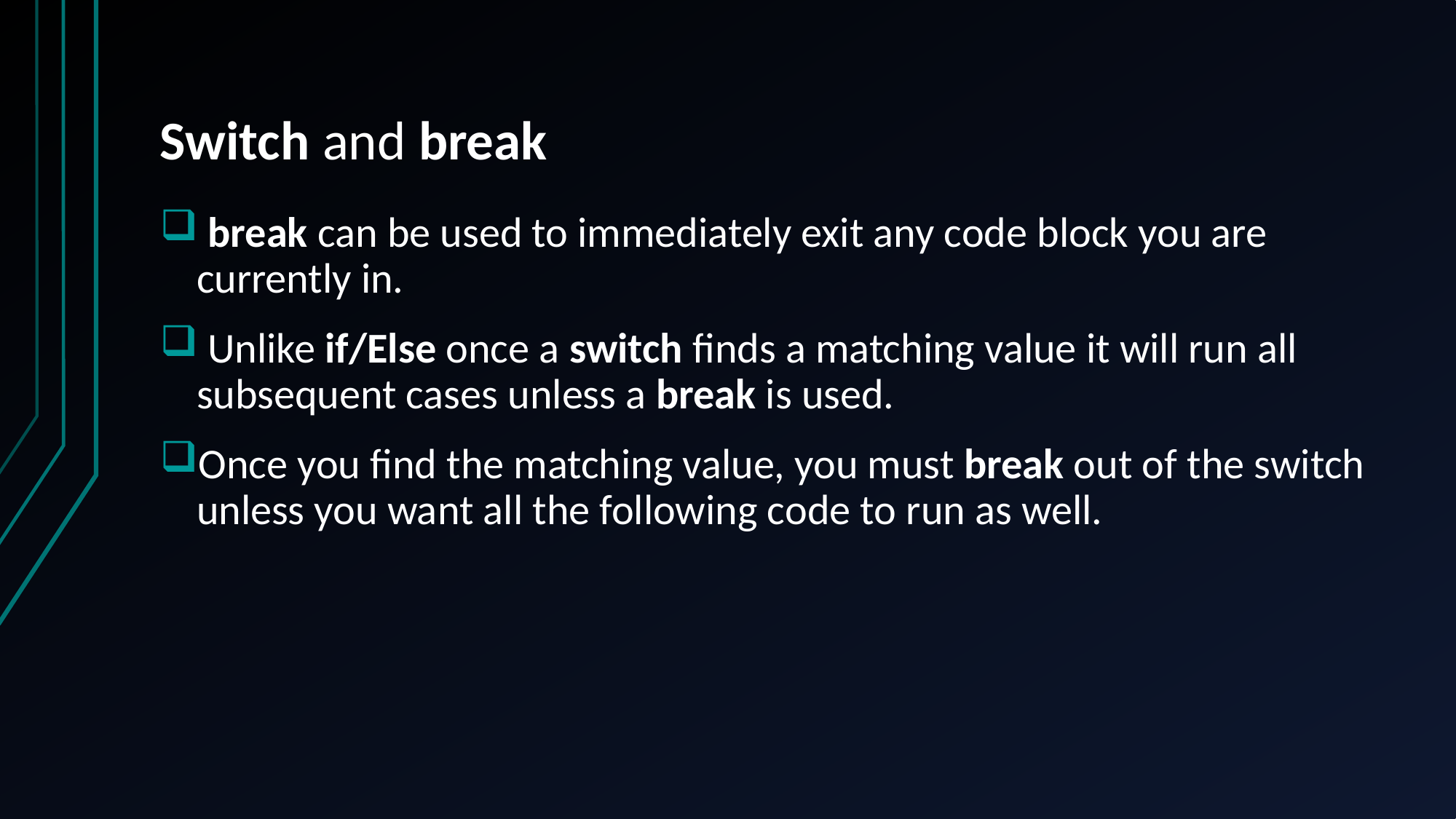

# Switch and break
 break can be used to immediately exit any code block you are currently in.
 Unlike if/Else once a switch finds a matching value it will run all subsequent cases unless a break is used.
Once you find the matching value, you must break out of the switch unless you want all the following code to run as well.